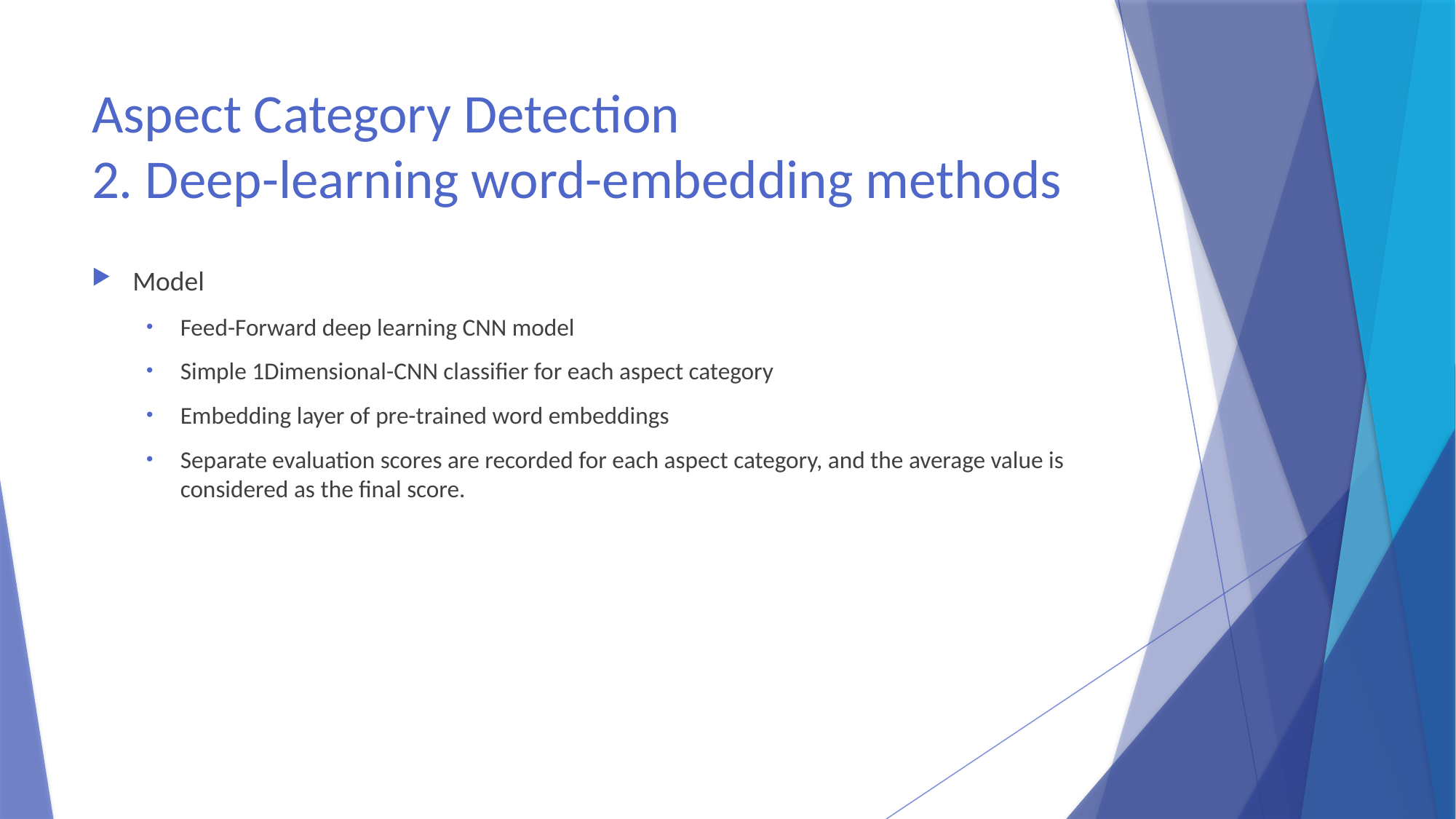

# Aspect Category Detection 2. Deep-learning word-embedding methods
Model
Feed-Forward deep learning CNN model
Simple 1Dimensional-CNN classifier for each aspect category
Embedding layer of pre-trained word embeddings
Separate evaluation scores are recorded for each aspect category, and the average value is considered as the final score.